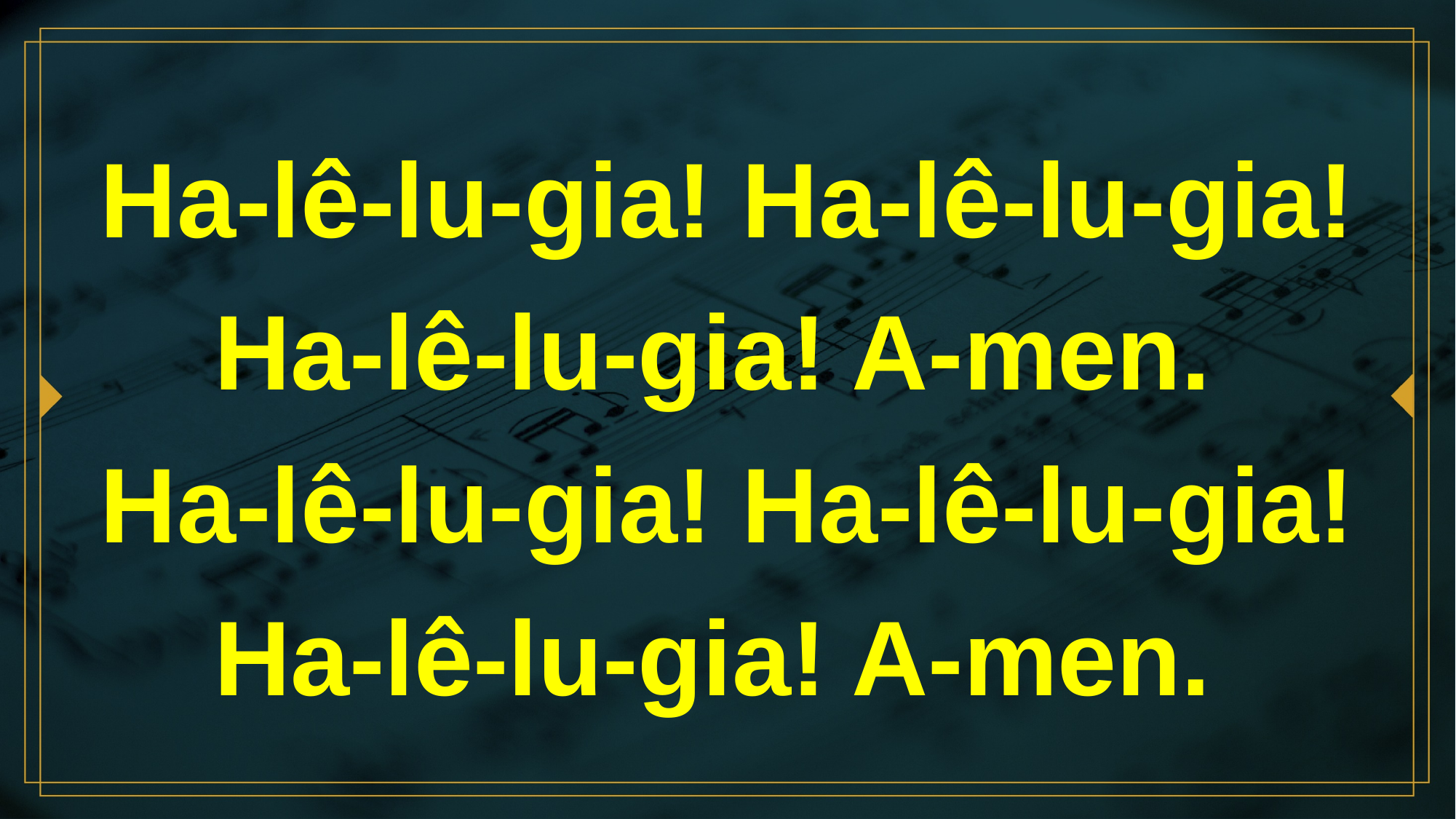

# Ha-lê-lu-gia! Ha-lê-lu-gia! Ha-lê-lu-gia! A-men. Ha-lê-lu-gia! Ha-lê-lu-gia! Ha-lê-lu-gia! A-men.